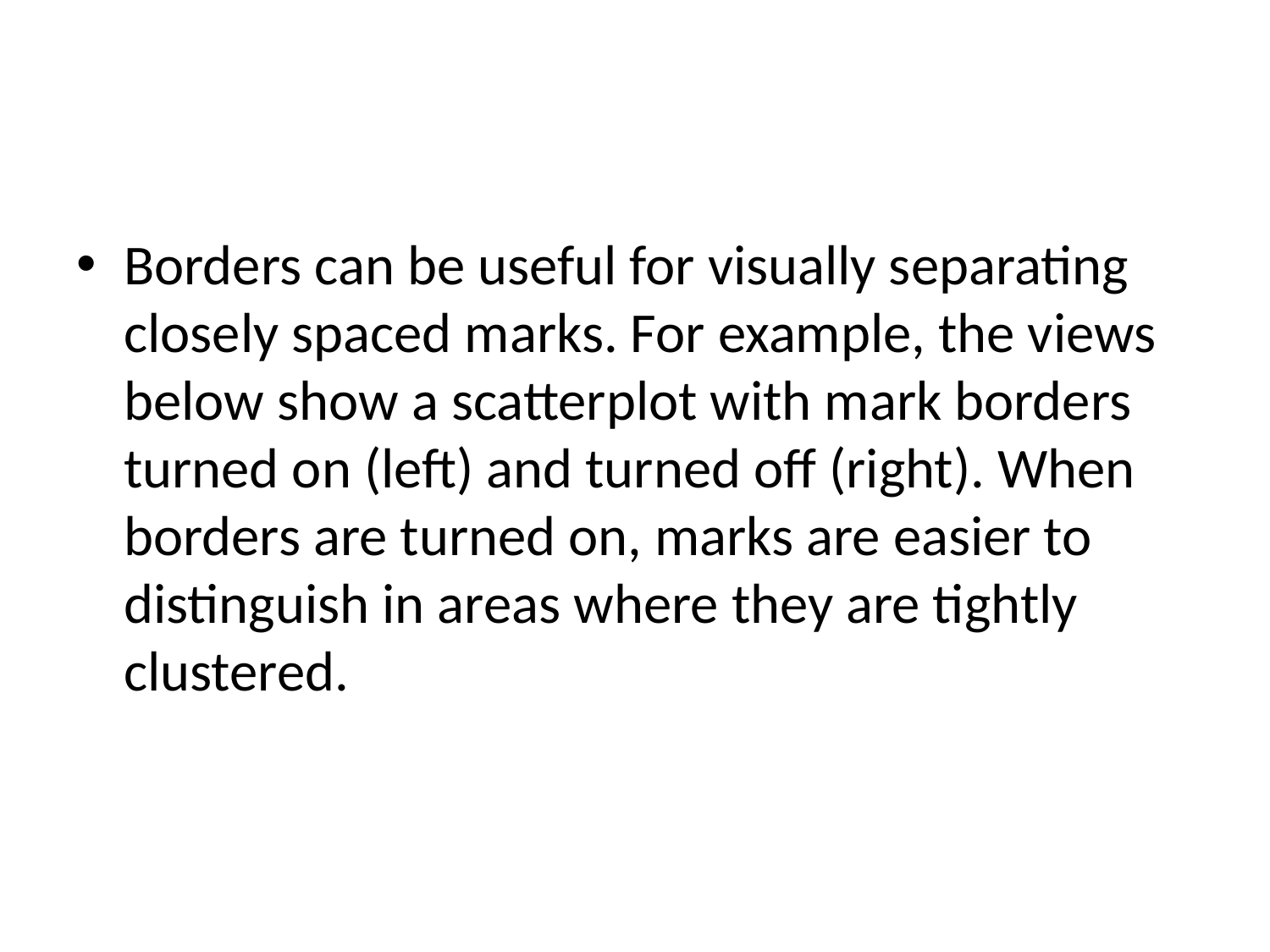

#
Borders can be useful for visually separating closely spaced marks. For example, the views below show a scatterplot with mark borders turned on (left) and turned off (right). When borders are turned on, marks are easier to distinguish in areas where they are tightly clustered.